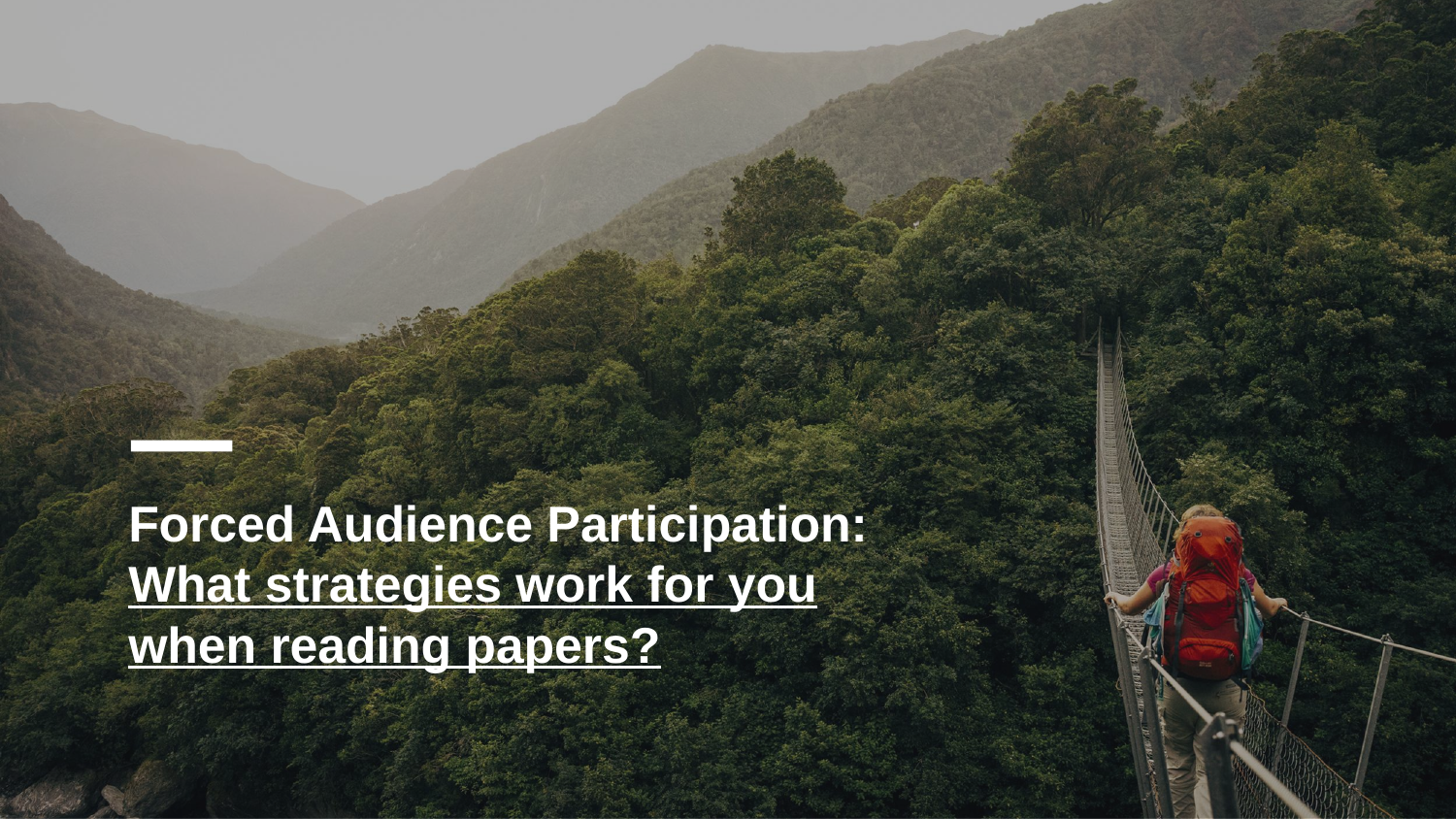

# Forced Audience Participation: What strategies work for you when reading papers?